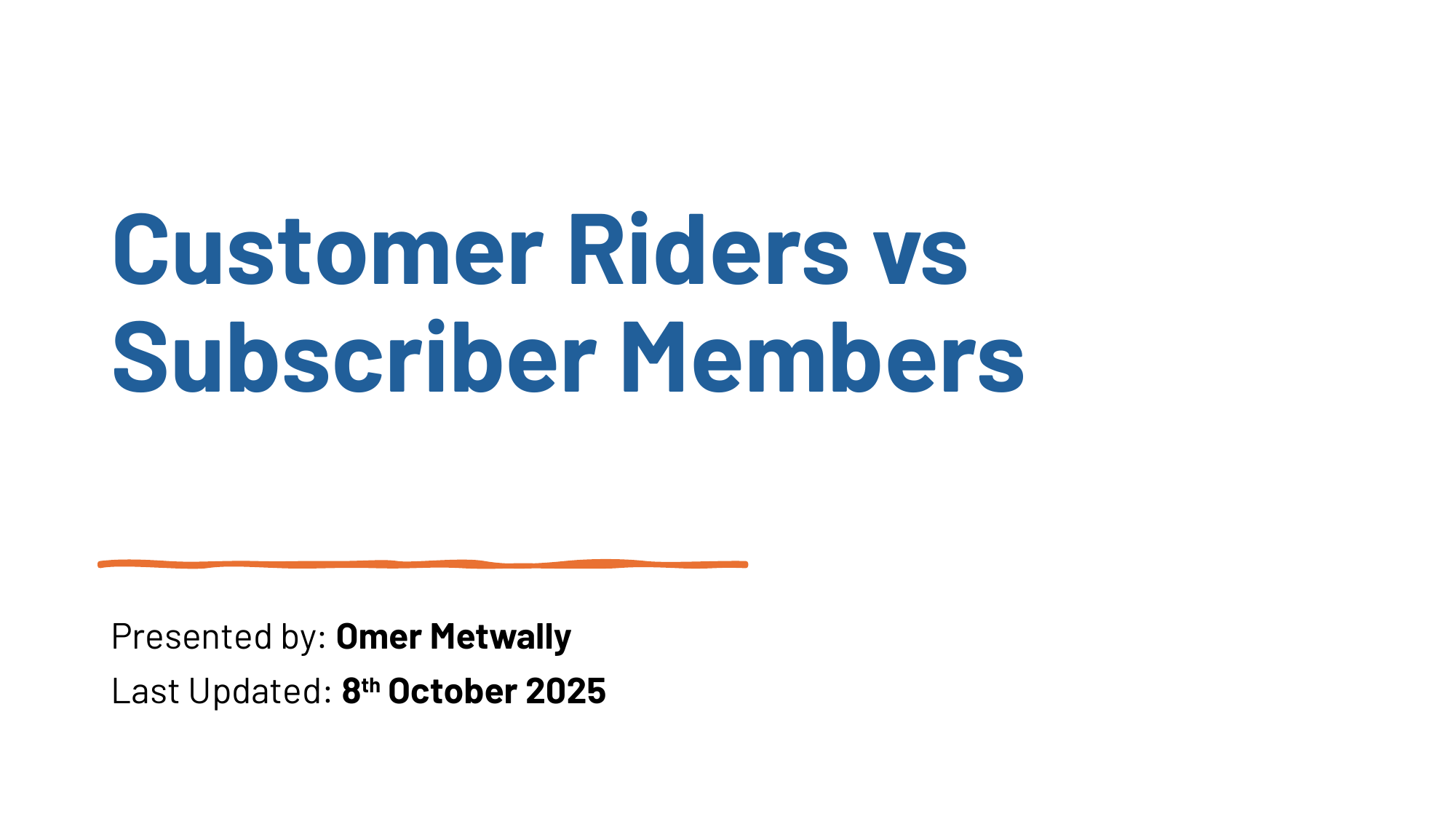

# Customer Riders vs Subscriber Members

Presented by: Omer Metwally
Last Updated: 8th October 2025